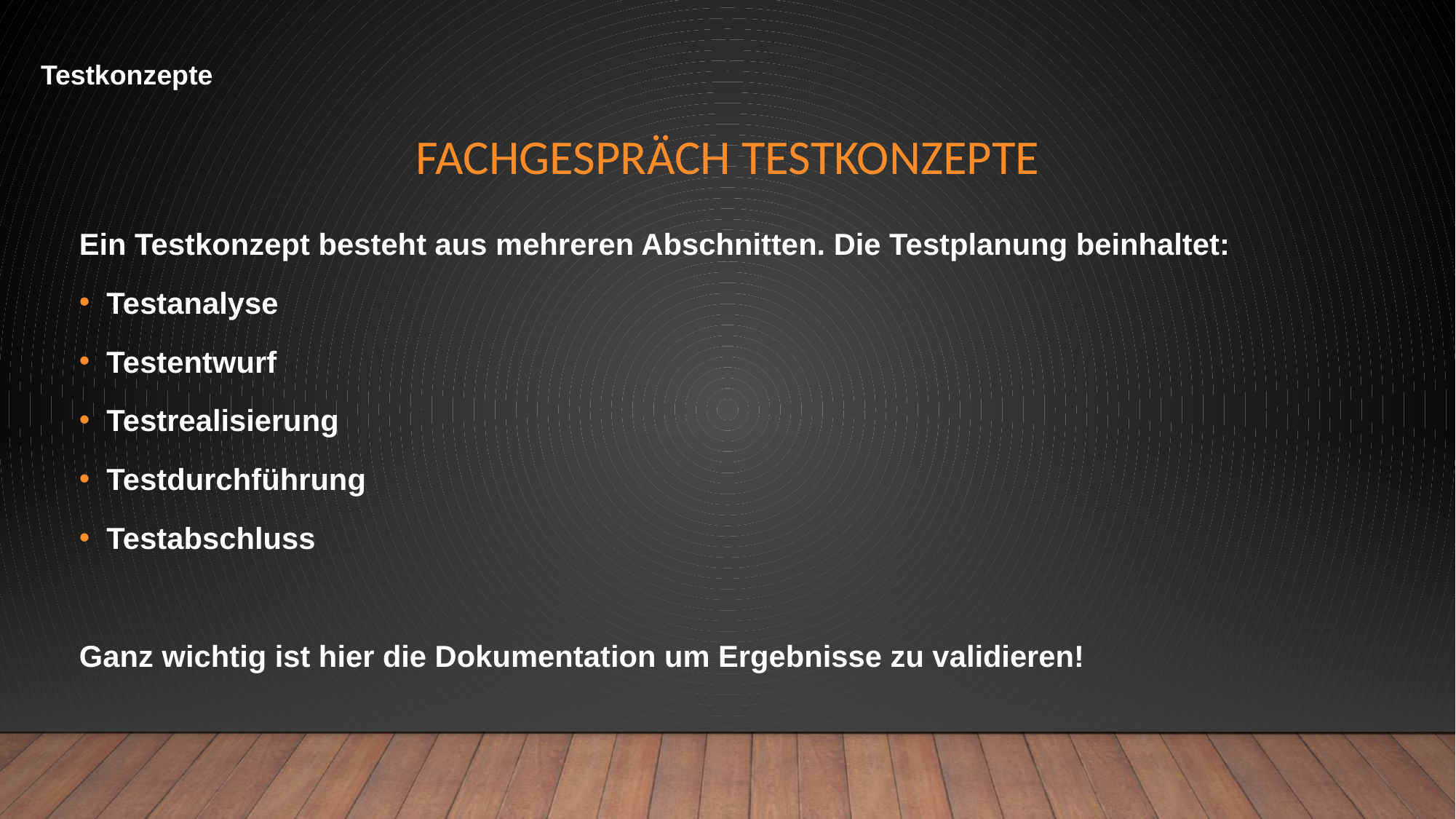

Testkonzepte
# Fachgespräch Testkonzepte
Ein Testkonzept besteht aus mehreren Abschnitten. Die Testplanung beinhaltet:
Testanalyse
Testentwurf
Testrealisierung
Testdurchführung
Testabschluss

Ganz wichtig ist hier die Dokumentation um Ergebnisse zu validieren!